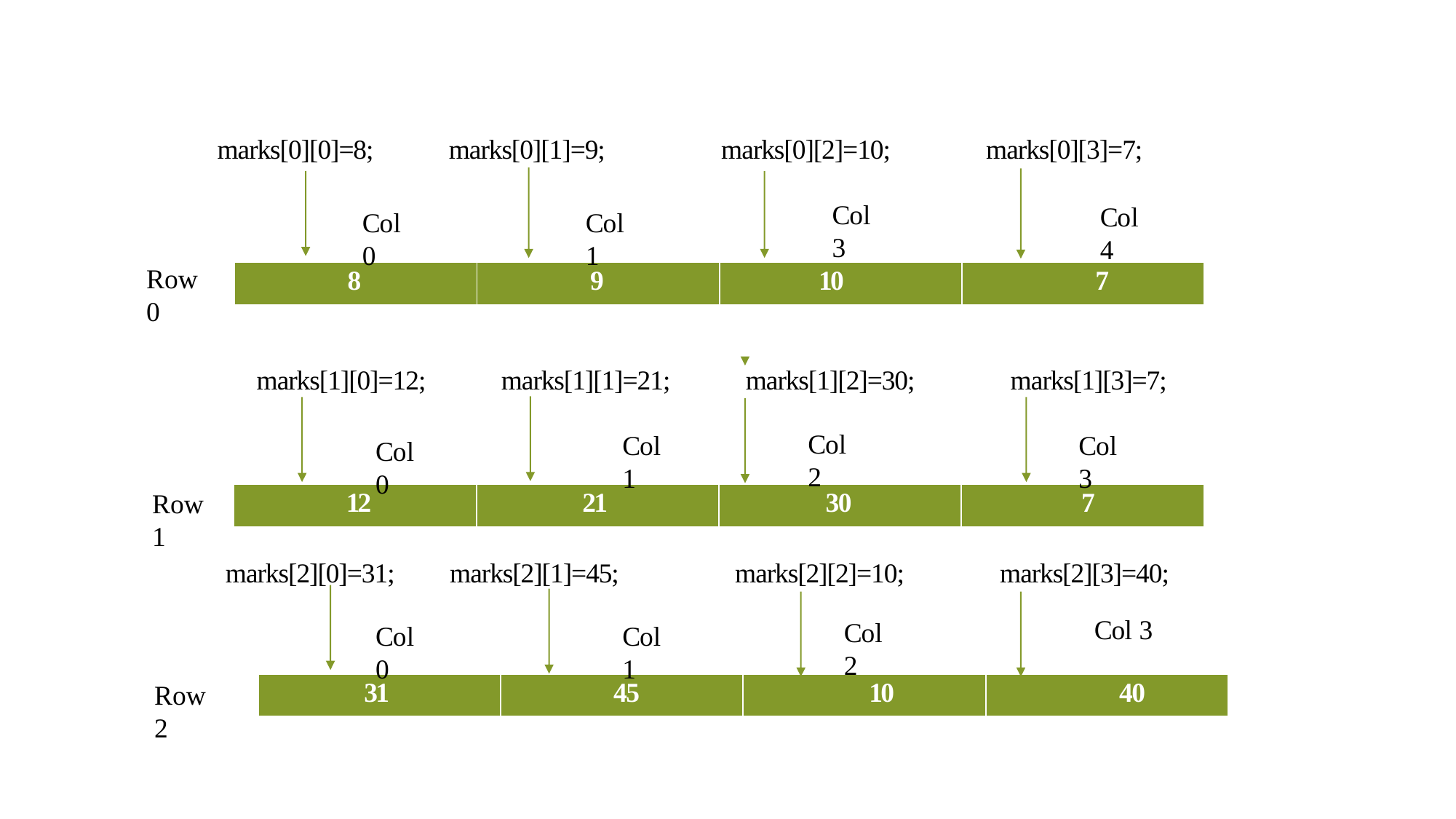

marks[0][0]=8;
marks[0][1]=9;
marks[0][2]=10;
marks[0][3]=7;

Col 3
Col 4
Col 0
Col 1
Row 0
| 8 | 9 | 10 | 7 |
| --- | --- | --- | --- |
marks[1][0]=12;
marks[1][1]=21;
marks[1][2]=30;
marks[1][3]=7;

Col 2
Col 3
Col 1
Col 0
| 12 | 21 | 30 | 7 |
| --- | --- | --- | --- |
Row 1
marks[2][0]=31;
marks[2][1]=45;
marks[2][2]=10;
marks[2][3]=40;
Col 3
Col 2
Col 0
Col 1
| 31 | 45 | 10 | 40 |
| --- | --- | --- | --- |
Row 2